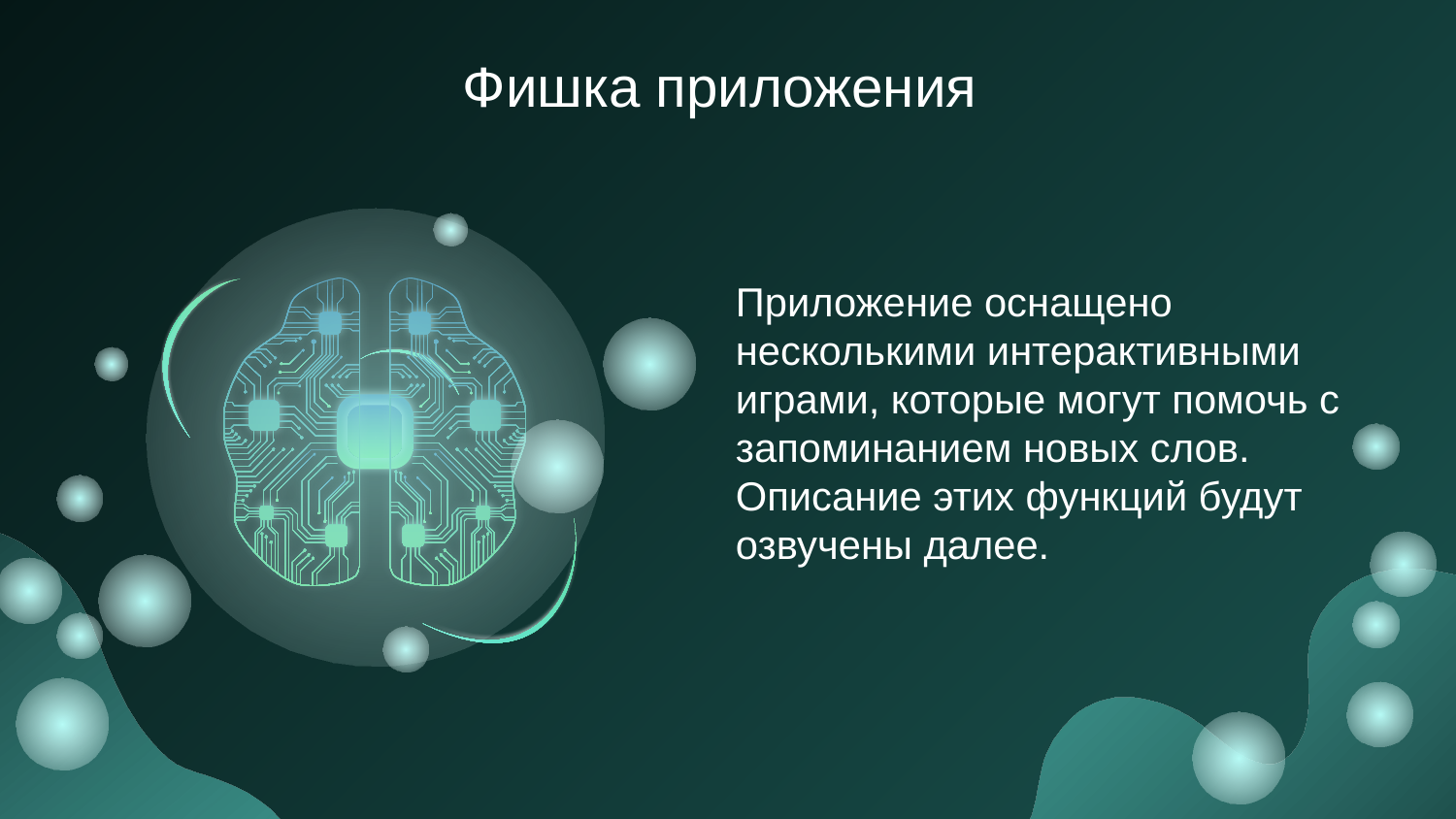

Фишка приложения

# Приложение оснащено несколькими интерактивными играми, которые могут помочь с запоминанием новых слов. Описание этих функций будут озвучены далее.